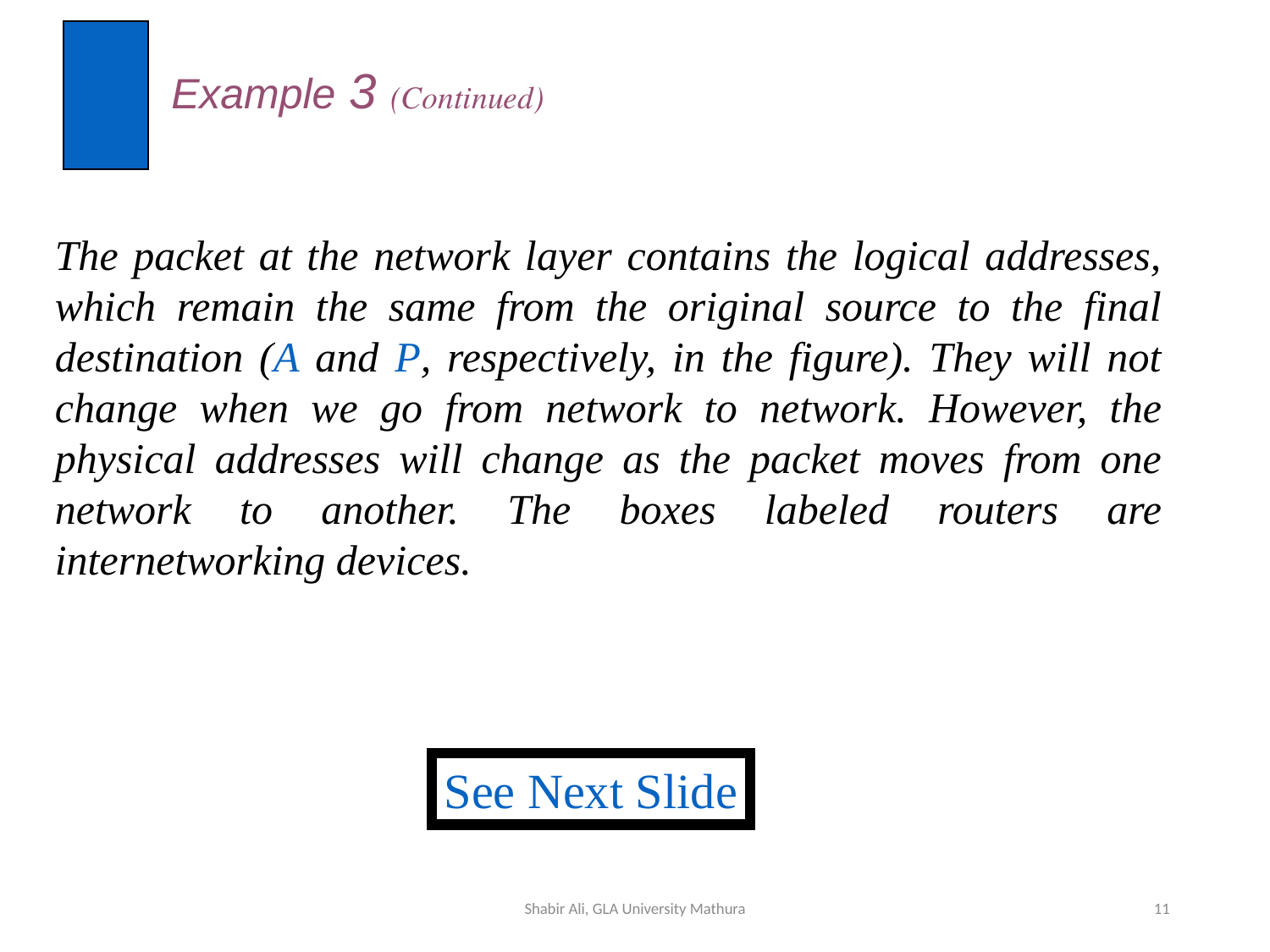

Example 3 (Continued)
The packet at the network layer contains the logical addresses, which remain the same from the original source to the final destination (A and P, respectively, in the figure). They will not change when we go from network to network. However, the physical addresses will change as the packet moves from one network to another. The boxes labeled routers are internetworking devices.
See Next Slide
Shabir Ali, GLA University Mathura
11